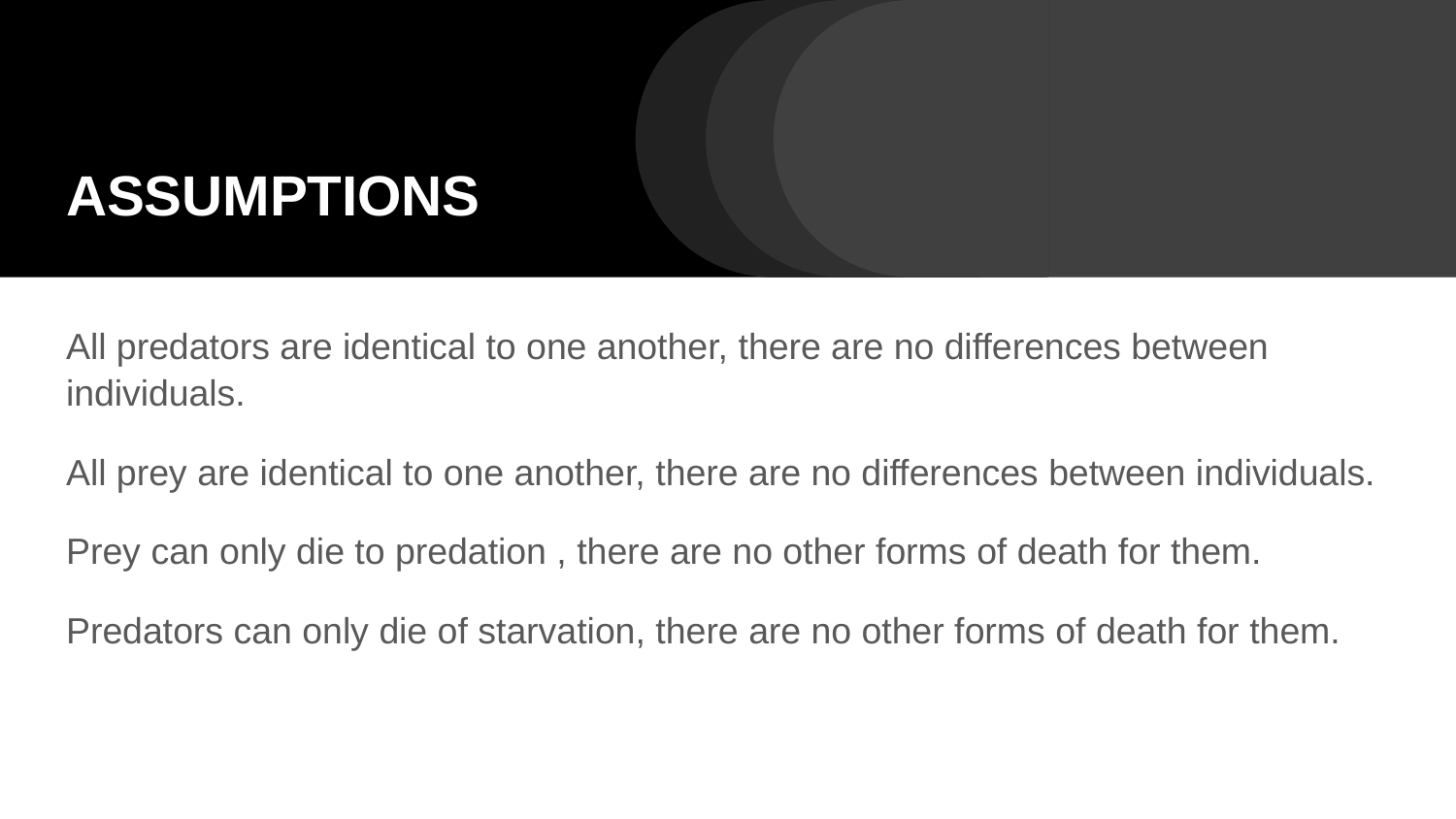

# ASSUMPTIONS
All predators are identical to one another, there are no differences between individuals.
All prey are identical to one another, there are no differences between individuals.
Prey can only die to predation , there are no other forms of death for them.
Predators can only die of starvation, there are no other forms of death for them.